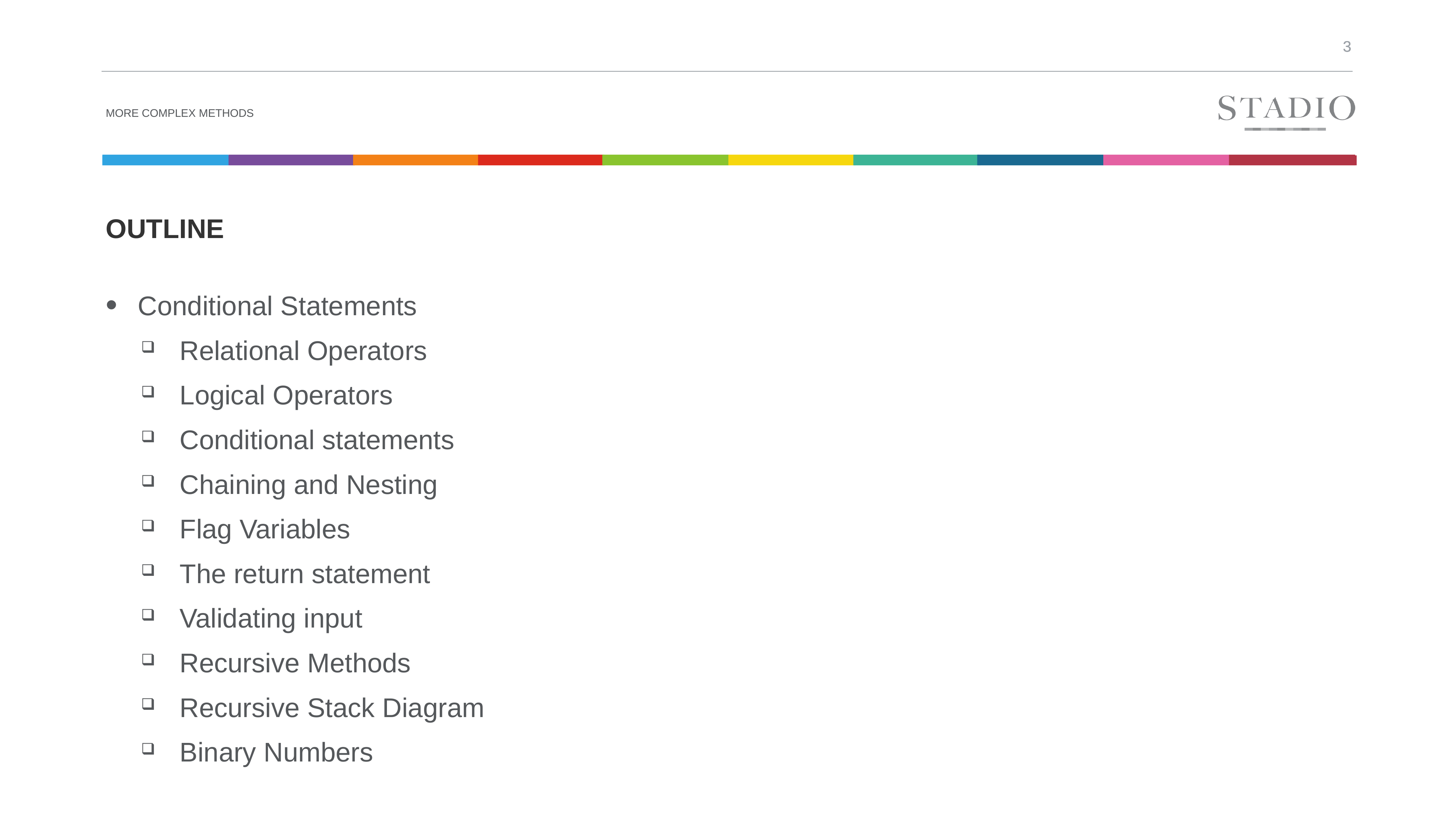

# More complex methods

OUTLINE

Conditional Statements
Relational Operators
Logical Operators
Conditional statements
Chaining and Nesting
Flag Variables
The return statement
Validating input
Recursive Methods
Recursive Stack Diagram
Binary Numbers